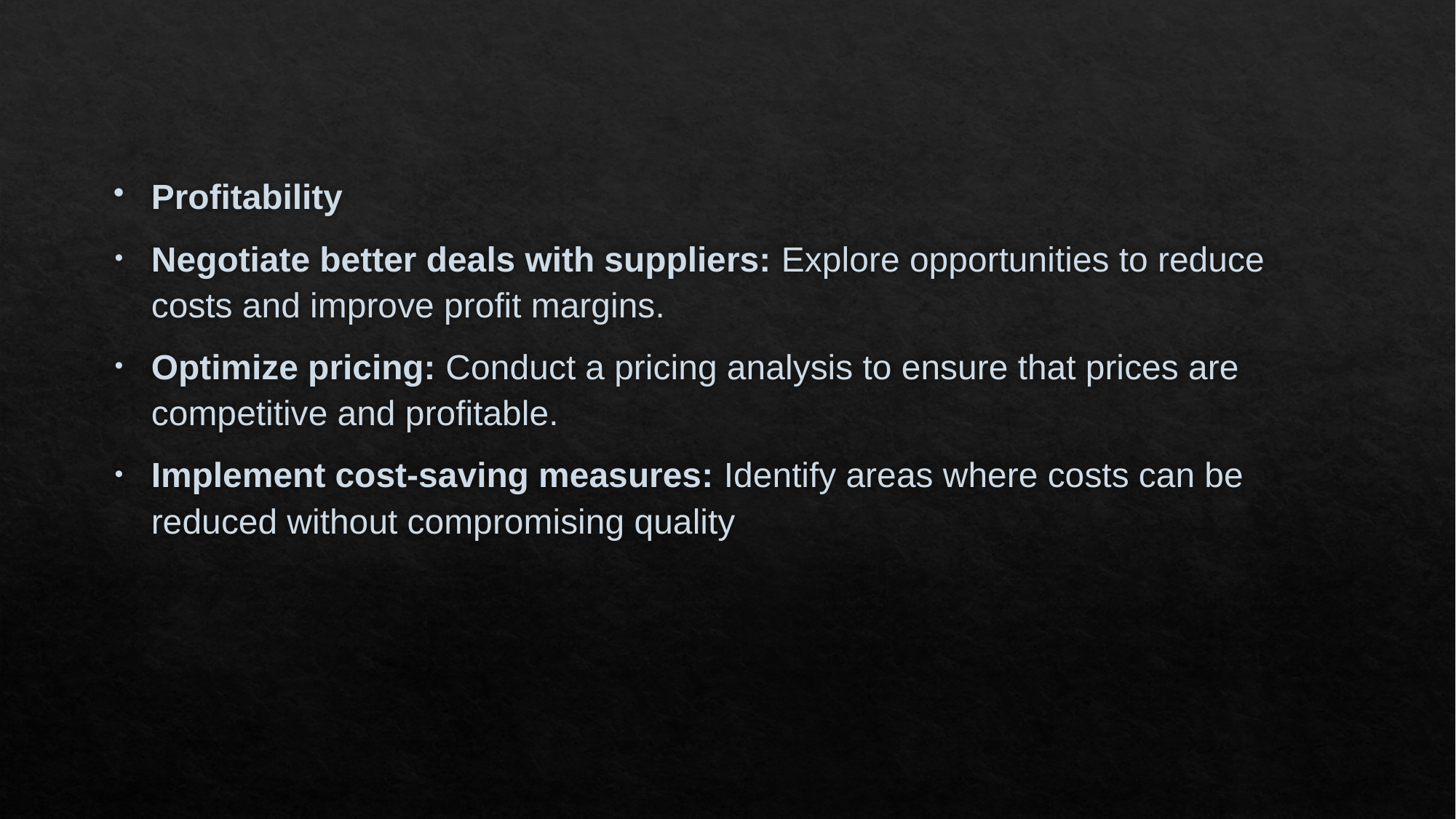

Profitability
Negotiate better deals with suppliers: Explore opportunities to reduce costs and improve profit margins.
Optimize pricing: Conduct a pricing analysis to ensure that prices are competitive and profitable.
Implement cost-saving measures: Identify areas where costs can be reduced without compromising quality